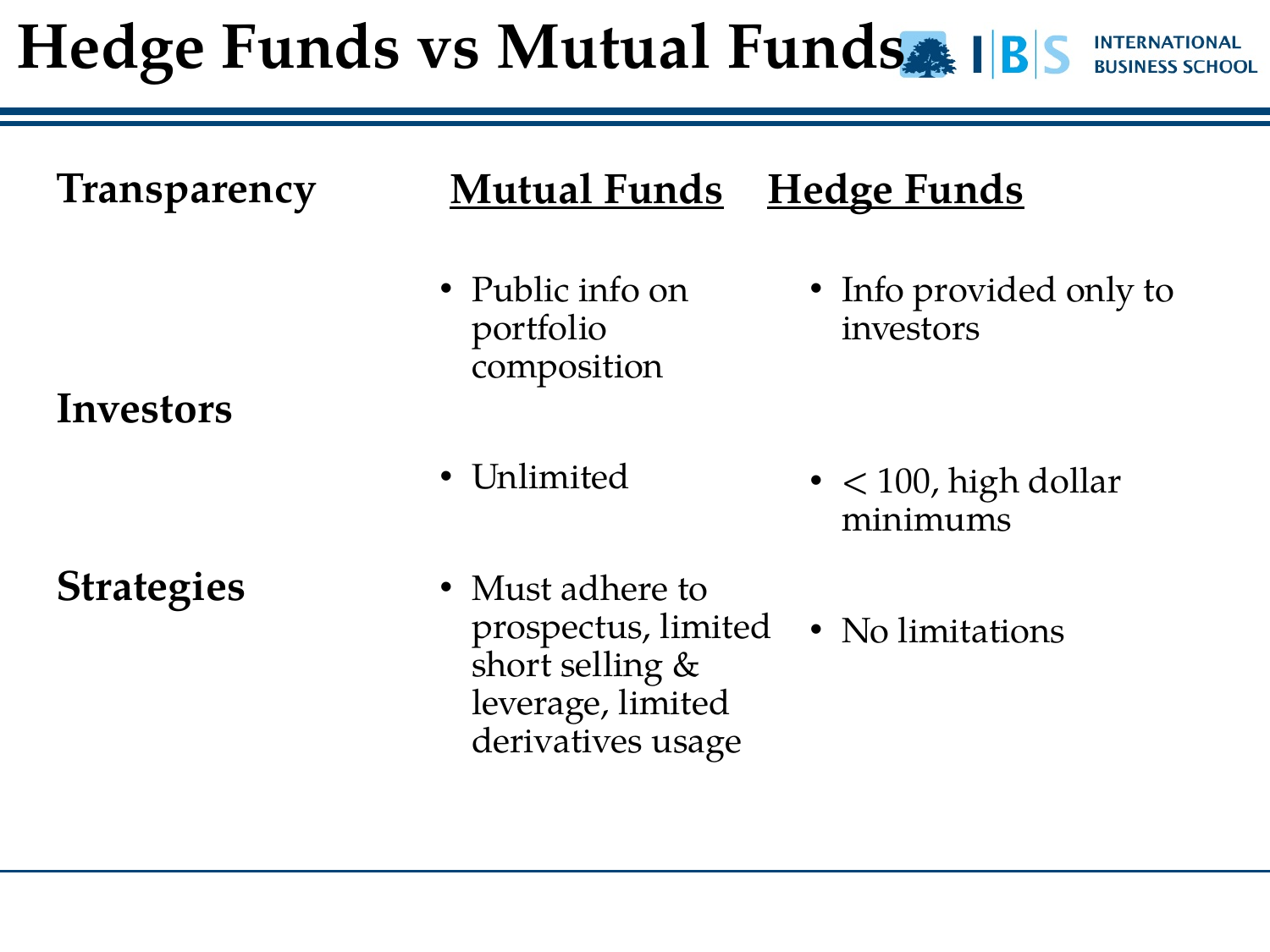

Hedge Funds vs Mutual Funds
Transparency

Investors

Strategies

Mutual Funds	Hedge Funds
Public info on portfolio composition

Unlimited

Must adhere to prospectus, limited short selling & leverage, limited derivatives usage

Info provided only to investors

< 100, high dollar minimums

No limitations